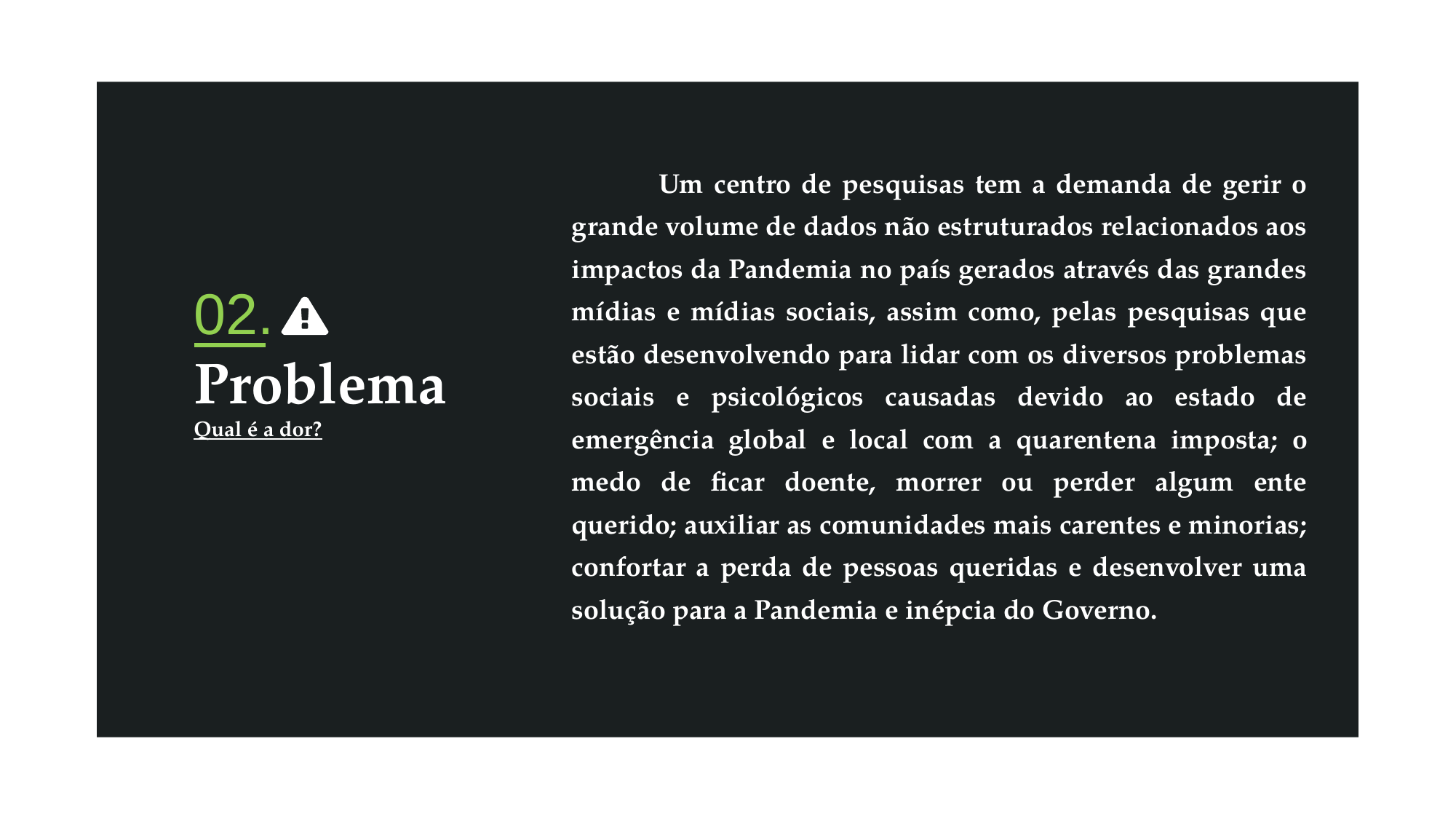

Um centro de pesquisas tem a demanda de gerir o grande volume de dados não estruturados relacionados aos impactos da Pandemia no país gerados através das grandes mídias e mídias sociais, assim como, pelas pesquisas que estão desenvolvendo para lidar com os diversos problemas sociais e psicológicos causadas devido ao estado de emergência global e local com a quarentena imposta; o medo de ficar doente, morrer ou perder algum ente querido; auxiliar as comunidades mais carentes e minorias; confortar a perda de pessoas queridas e desenvolver uma solução para a Pandemia e inépcia do Governo.

02.
Problema
Qual é a dor?